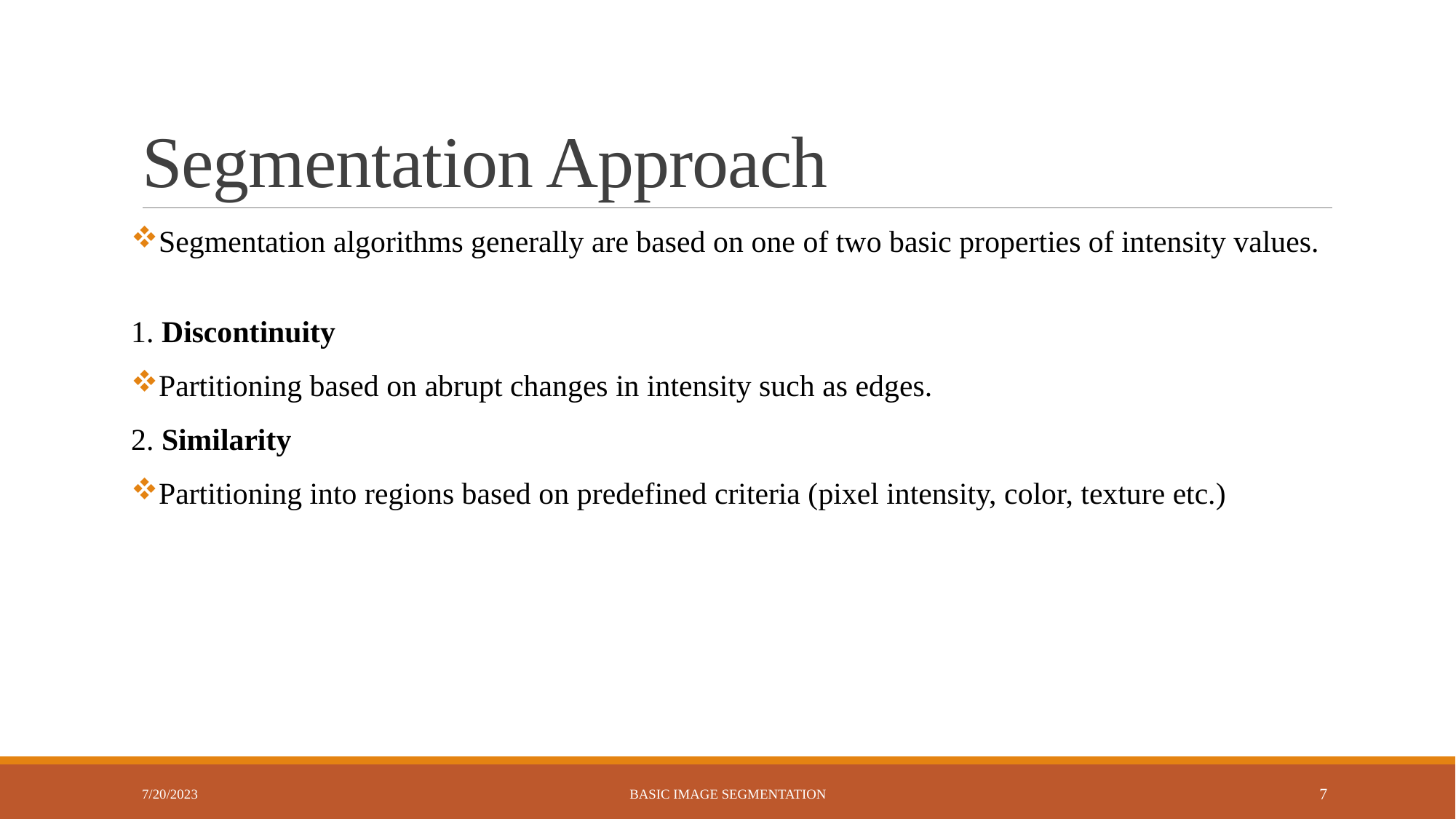

# Segmentation Approach
Segmentation algorithms generally are based on one of two basic properties of intensity values.
1. Discontinuity
Partitioning based on abrupt changes in intensity such as edges.
2. Similarity
Partitioning into regions based on predefined criteria (pixel intensity, color, texture etc.)

7/20/2023
Basic Image Segmentation
7